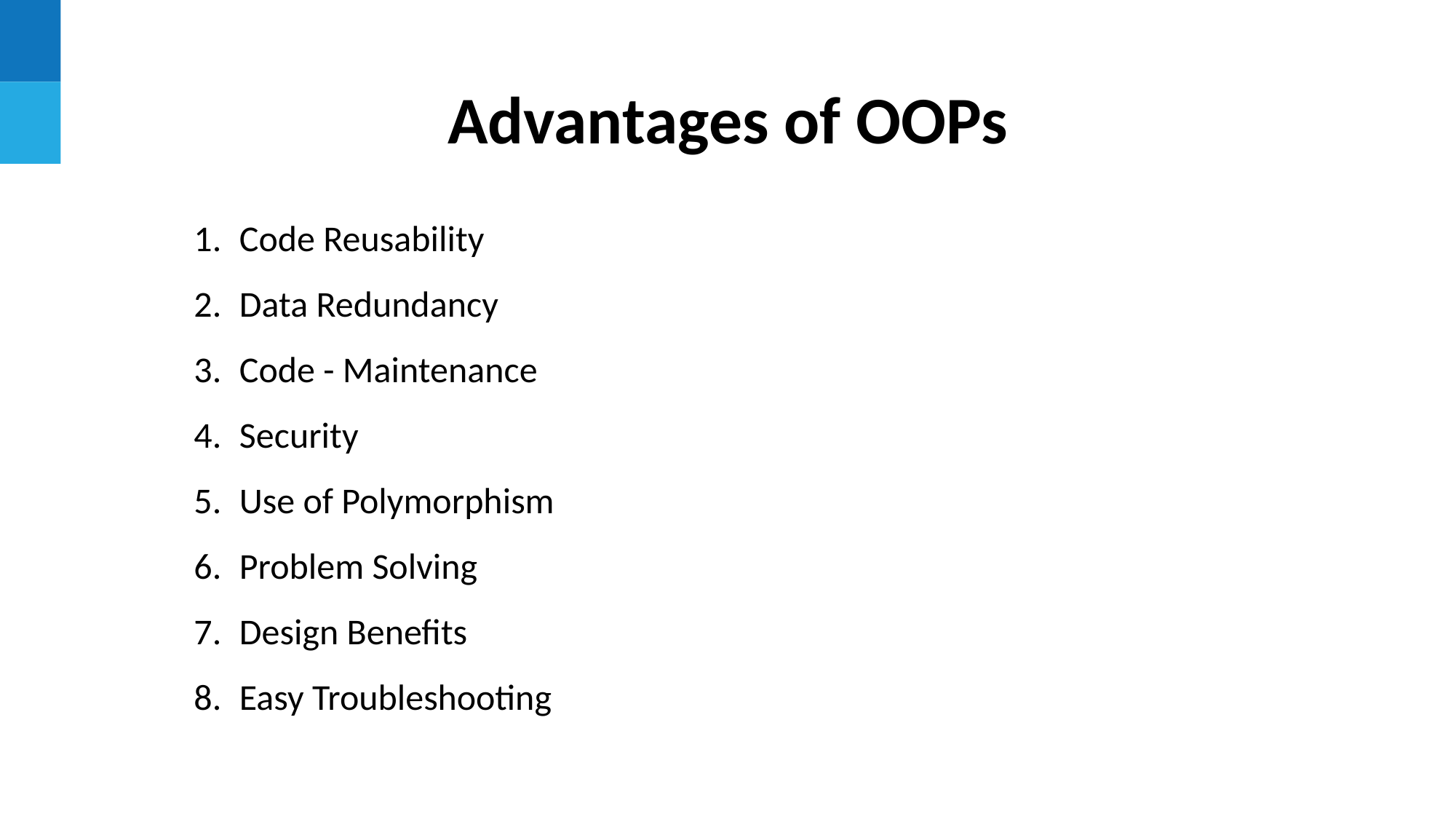

Advantages of OOPs
Code Reusability
Data Redundancy
Code - Maintenance
Security
Use of Polymorphism
Problem Solving
Design Benefits
Easy Troubleshooting